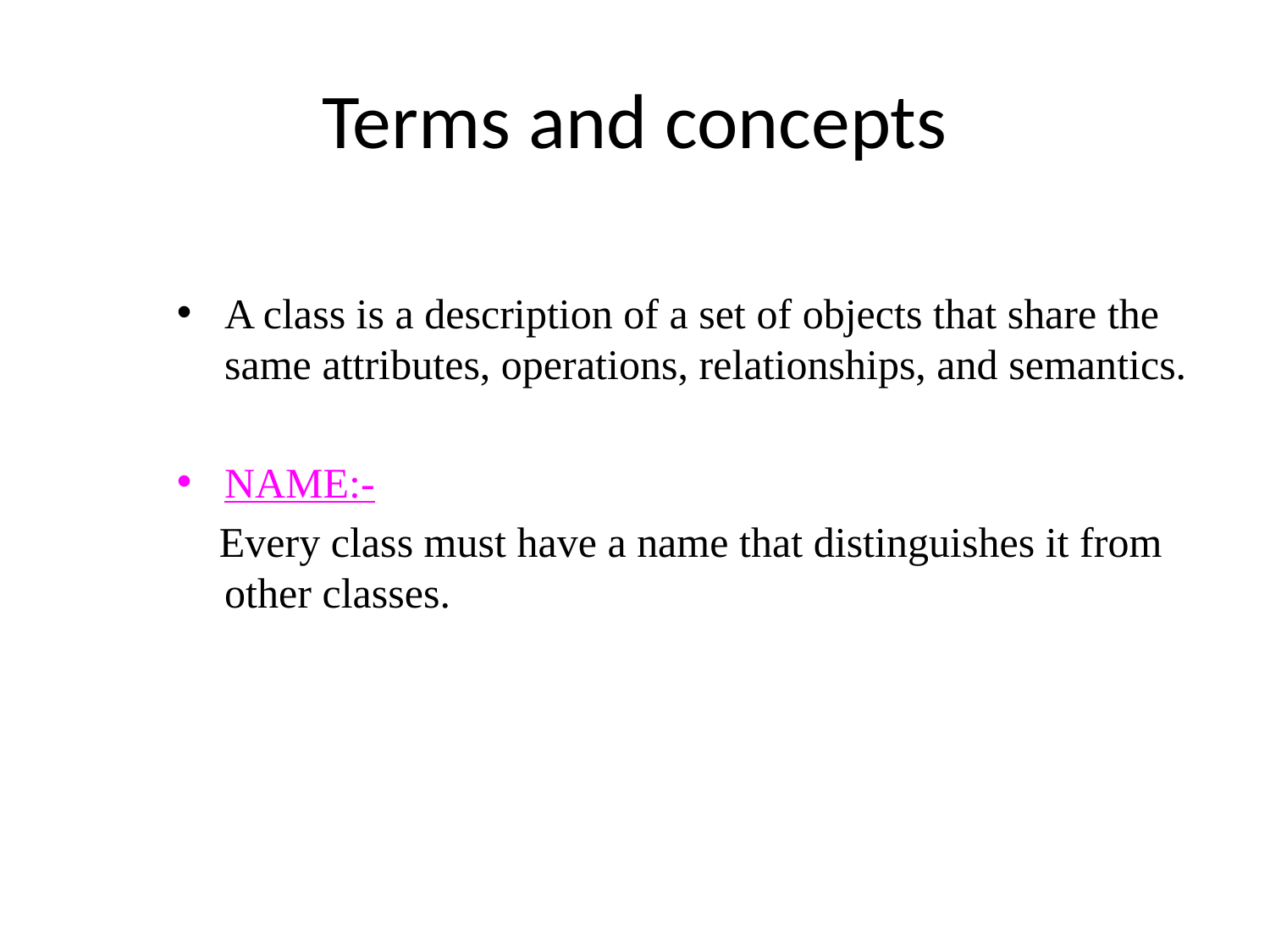

# Terms and concepts
A class is a description of a set of objects that share the same attributes, operations, relationships, and semantics.

NAME:-
    Every class must have a name that distinguishes it from other classes.